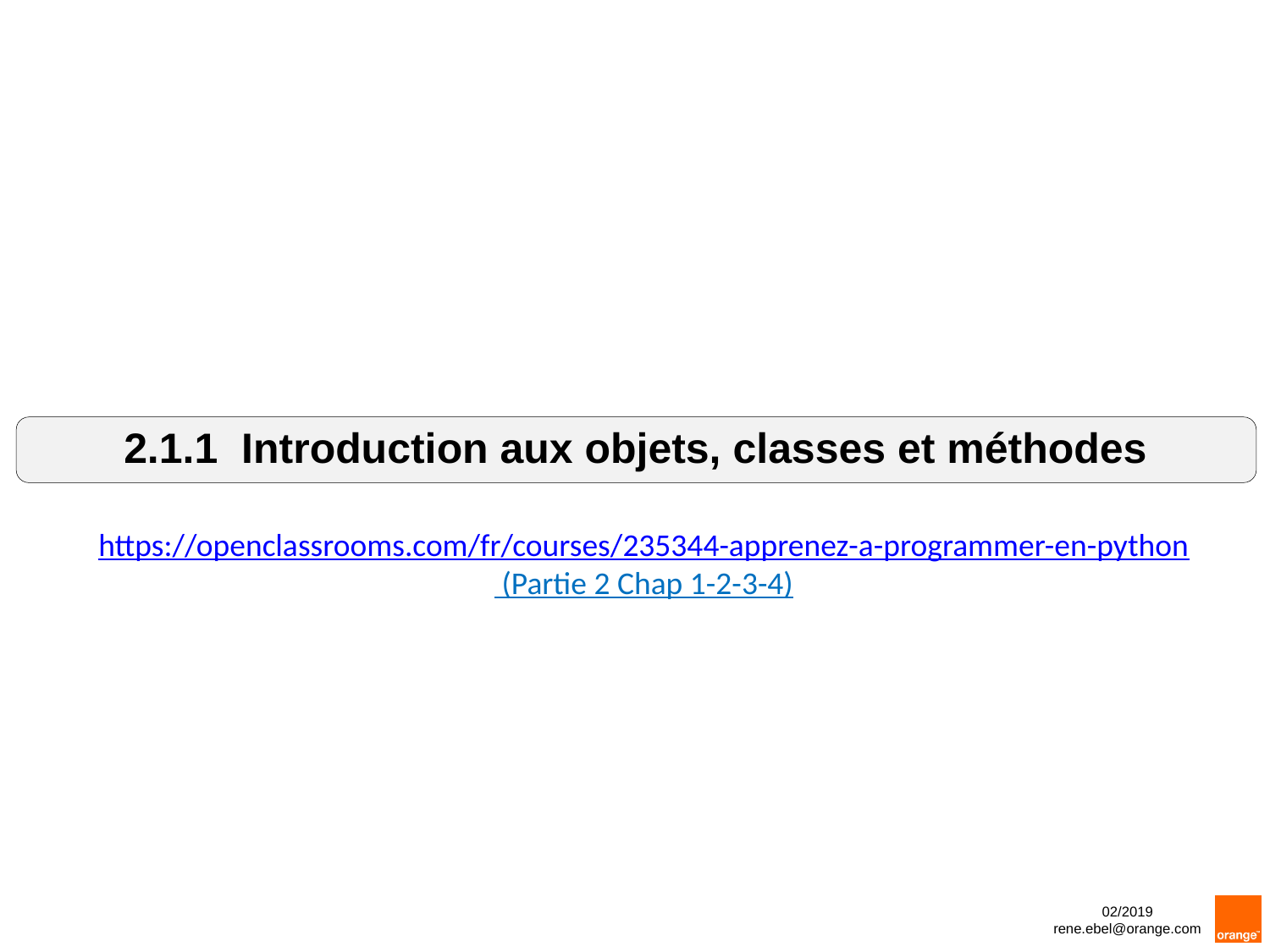

2.1.1  Introduction aux objets, classes et méthodes

https://openclassrooms.com/fr/courses/235344-apprenez-a-programmer-en-python
 (Partie 2 Chap 1-2-3-4)
02/2019
rene.ebel@orange.com